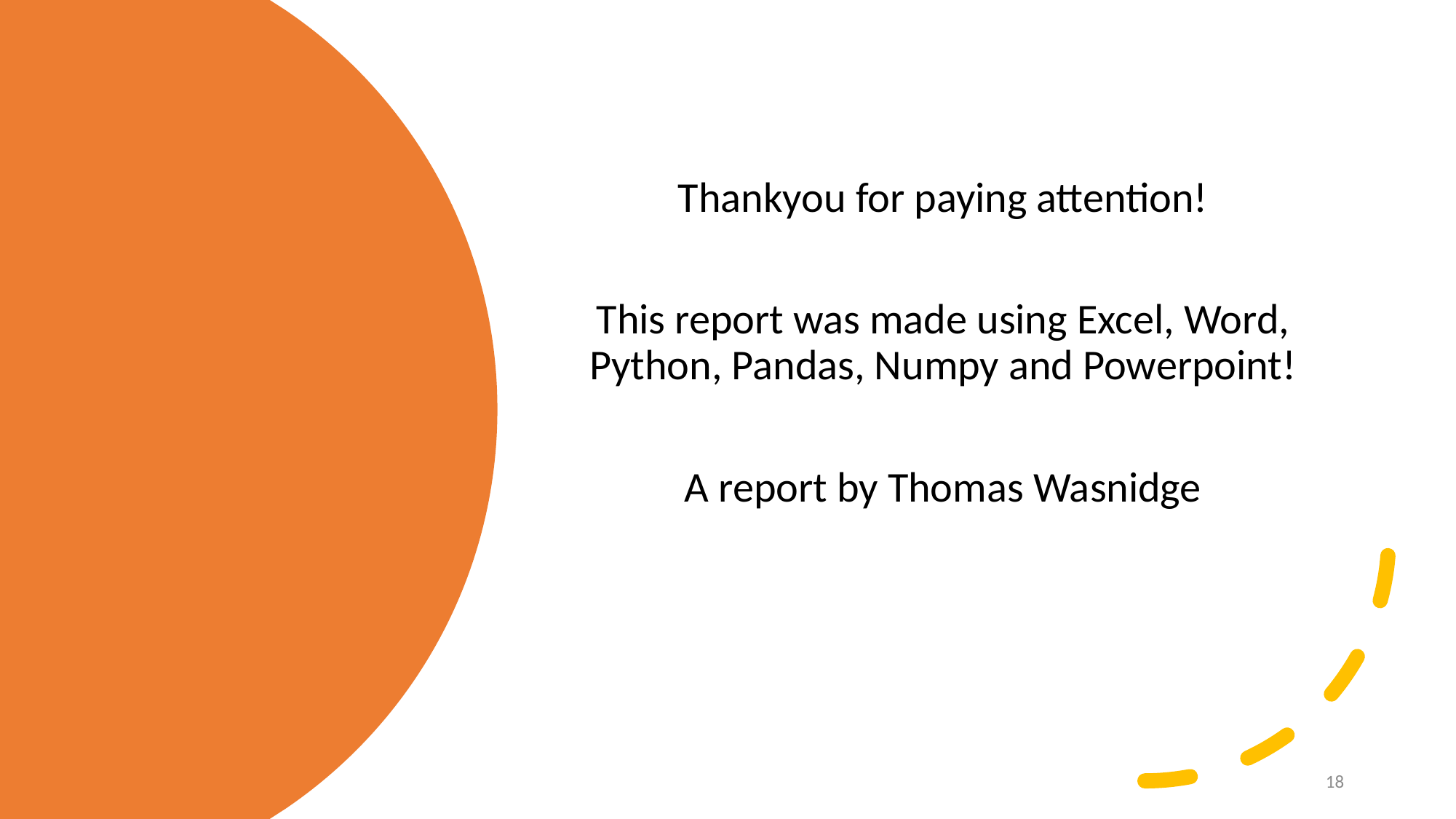

Thankyou for paying attention!

This report was made using Excel, Word, Python, Pandas, Numpy and Powerpoint!

A report by Thomas Wasnidge

18